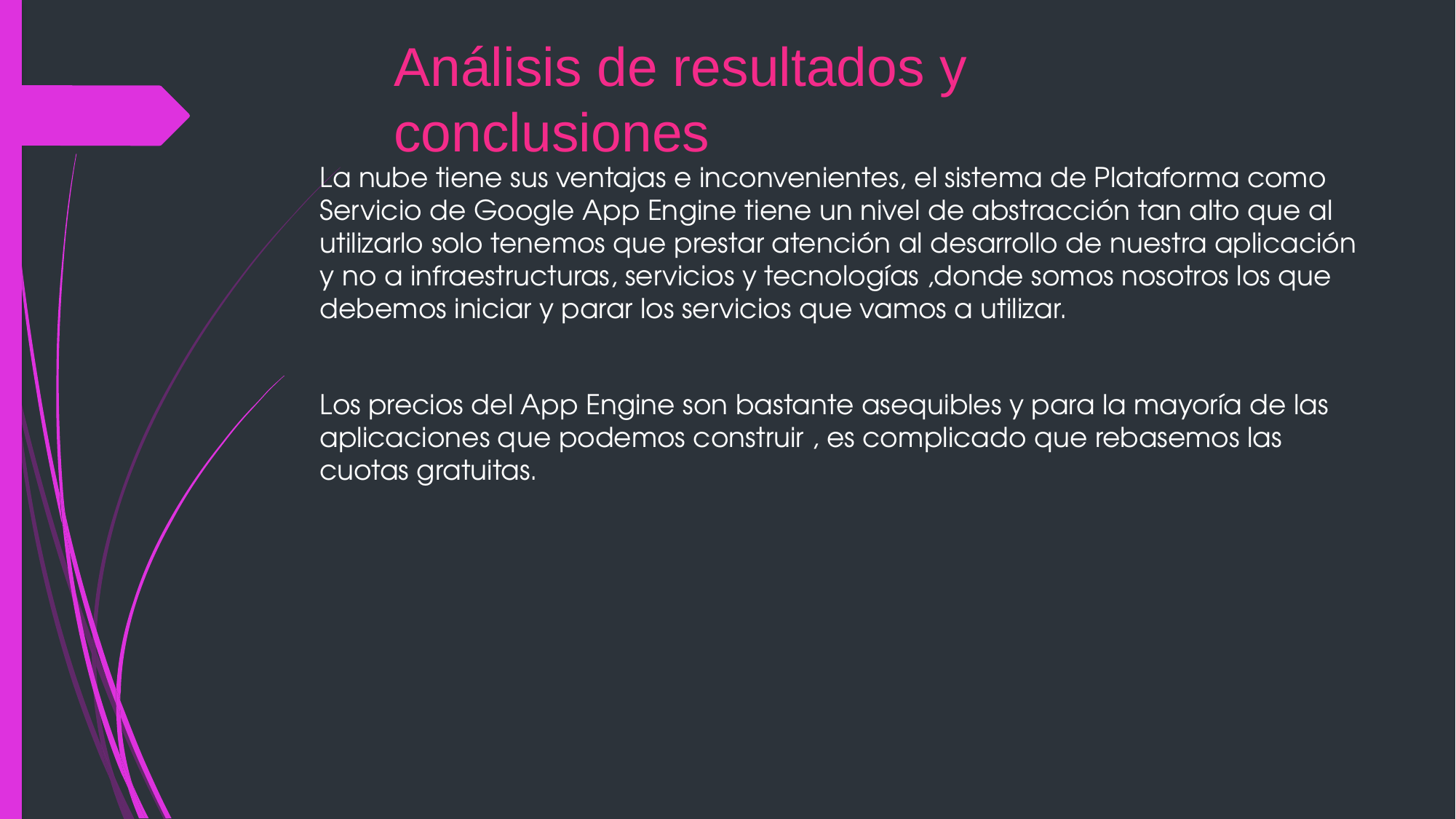

# Análisis de resultados y conclusiones
La nube tiene sus ventajas e inconvenientes, el sistema de Plataforma como Servicio de Google App Engine tiene un nivel de abstracción tan alto que al utilizarlo solo tenemos que prestar atención al desarrollo de nuestra aplicación y no a infraestructuras, servicios y tecnologías ,donde somos nosotros los que debemos iniciar y parar los servicios que vamos a utilizar.

Los precios del App Engine son bastante asequibles y para la mayoría de las aplicaciones que podemos construir , es complicado que rebasemos las cuotas gratuitas.